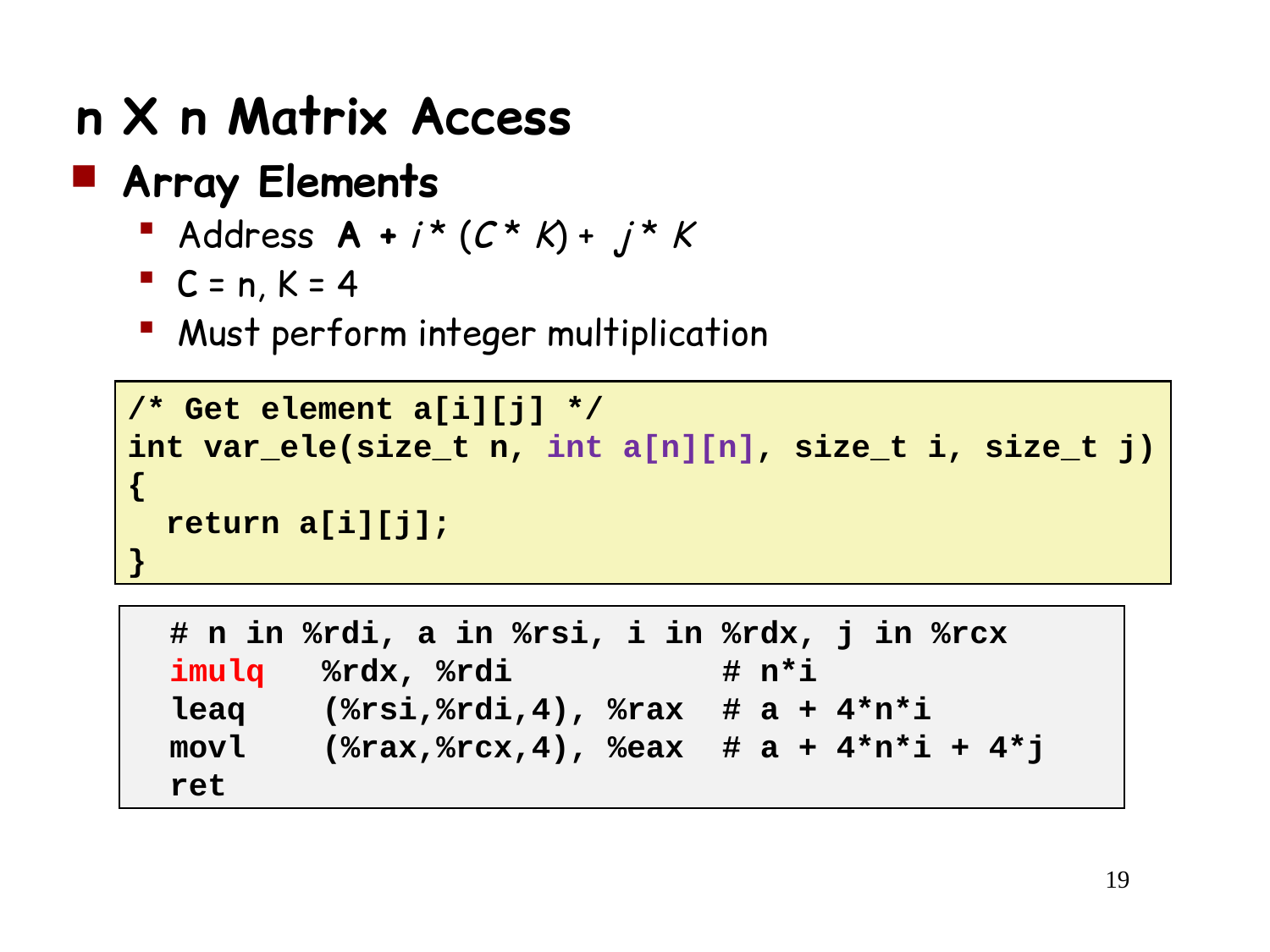

# n X n Matrix Access
Array Elements
Address  A + i * (C * K) +  j * K
C = n, K = 4
Must perform integer multiplication
/* Get element a[i][j] */
int var_ele(size_t n, int a[n][n], size_t i, size_t j) {
  return a[i][j];
}
  # n in %rdi, a in %rsi, i in %rdx, j in %rcx
  imulq   %rdx, %rdi           # n*i
  leaq    (%rsi,%rdi,4), %rax  # a + 4*n*i
  movl    (%rax,%rcx,4), %eax  # a + 4*n*i + 4*j
  ret
19